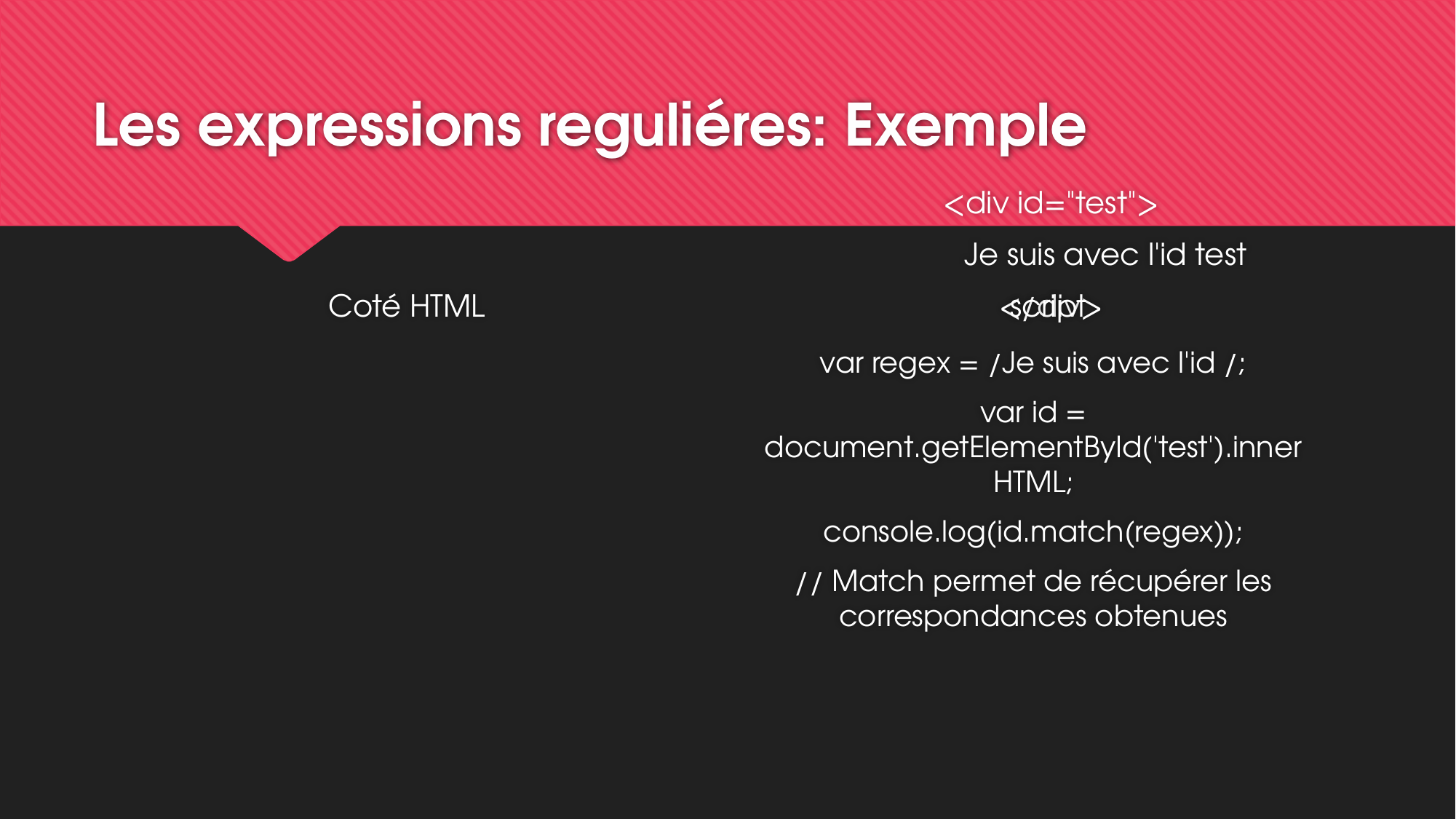

# Les expressions reguliéres: Exemple
Coté HTML
script
<div id="test">
	Je suis avec l'id test
</div>
var regex = /Je suis avec l'id /;
var id = document.getElementById('test').innerHTML;
console.log(id.match(regex));
// Match permet de récupérer les correspondances obtenues